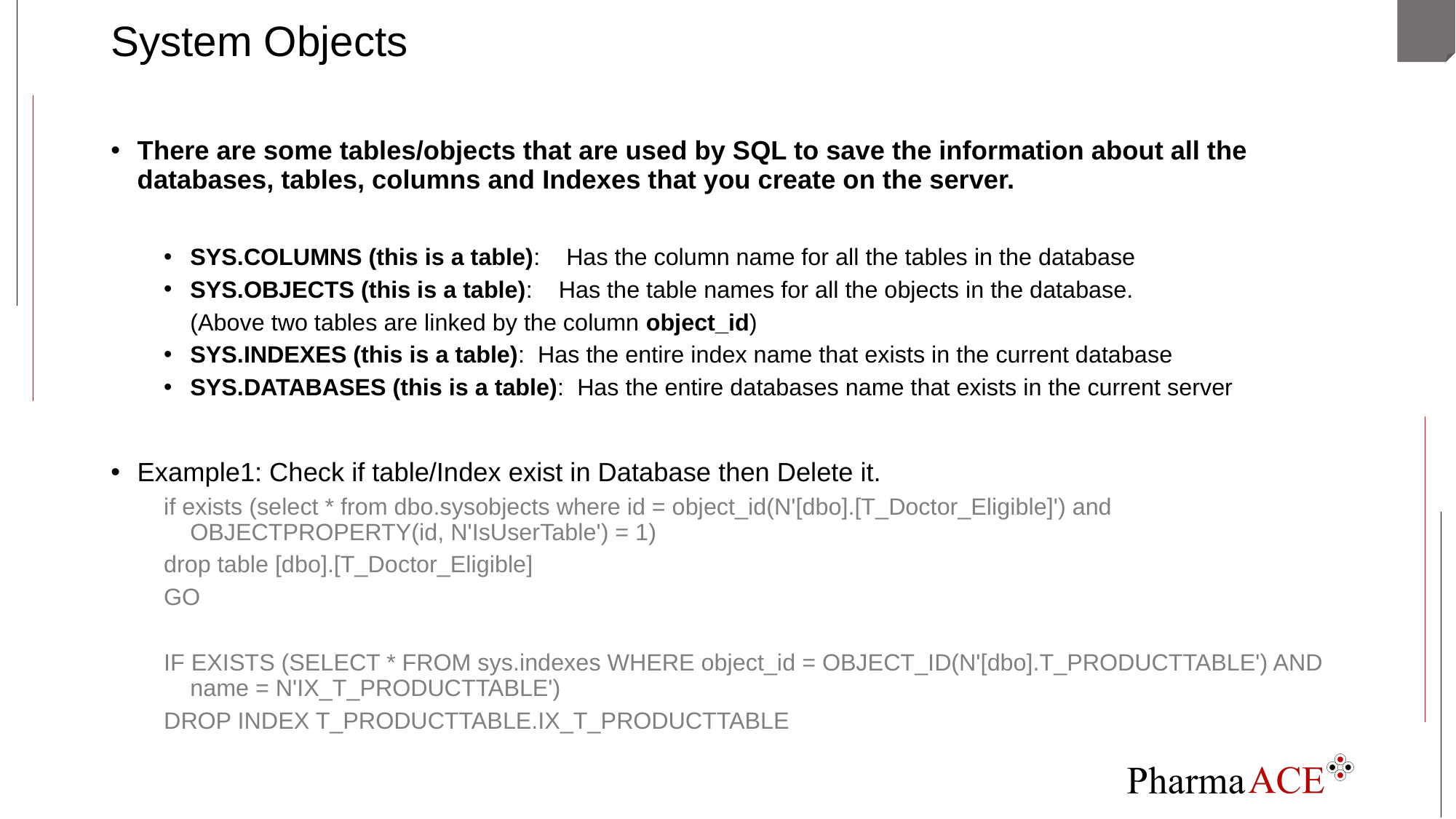

# System Objects
There are some tables/objects that are used by SQL to save the information about all the databases, tables, columns and Indexes that you create on the server.

SYS.COLUMNS (this is a table):    Has the column name for all the tables in the database
SYS.OBJECTS (this is a table):    Has the table names for all the objects in the database.
	(Above two tables are linked by the column object_id)
SYS.INDEXES (this is a table):  Has the entire index name that exists in the current database
SYS.DATABASES (this is a table):  Has the entire databases name that exists in the current server

Example1: Check if table/Index exist in Database then Delete it.
if exists (select * from dbo.sysobjects where id = object_id(N'[dbo].[T_Doctor_Eligible]') and OBJECTPROPERTY(id, N'IsUserTable') = 1)
drop table [dbo].[T_Doctor_Eligible]
GO

IF EXISTS (SELECT * FROM sys.indexes WHERE object_id = OBJECT_ID(N'[dbo].T_PRODUCTTABLE') AND name = N'IX_T_PRODUCTTABLE')
DROP INDEX T_PRODUCTTABLE.IX_T_PRODUCTTABLE